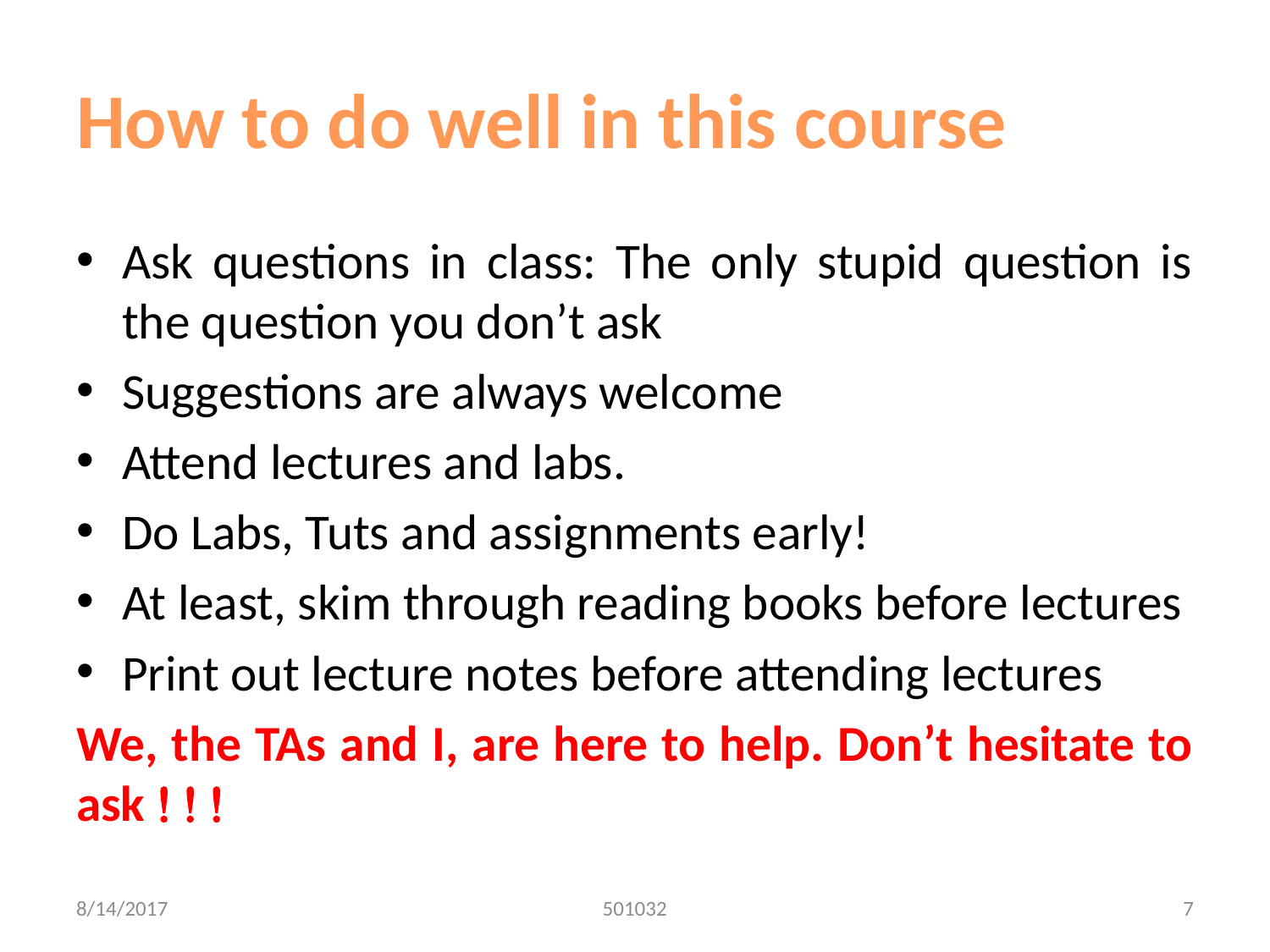

# How to do well in this course
Ask questions in class: The only stupid question is the question you don’t ask
Suggestions are always welcome
Attend lectures and labs.
Do Labs, Tuts and assignments early!
At least, skim through reading books before lectures
Print out lecture notes before attending lectures
We, the TAs and I, are here to help. Don’t hesitate to ask ! ! !
8/14/2017
501032
7